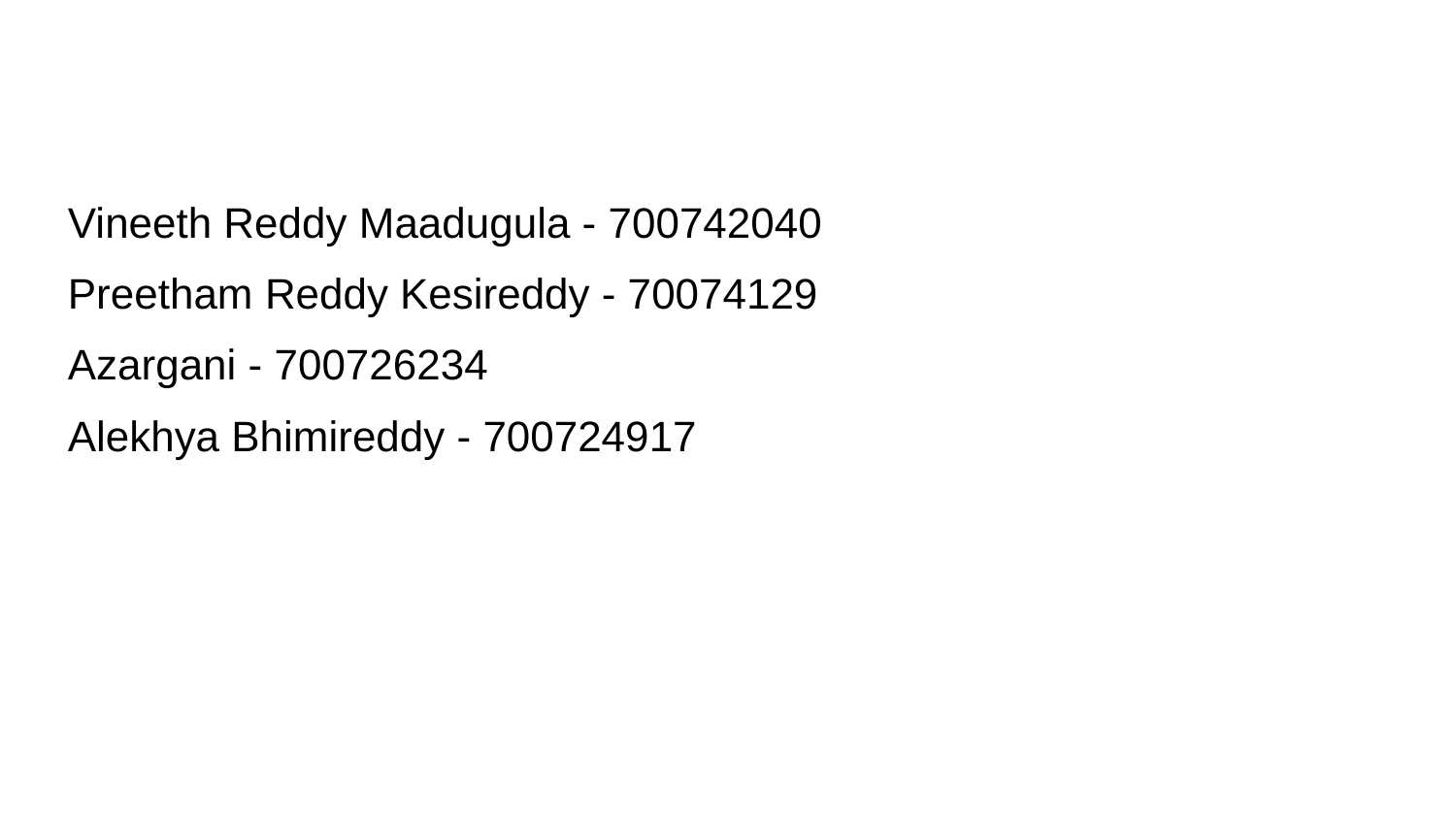

# Vineeth Reddy Maadugula - 700742040 Preetham Reddy Kesireddy - 70074129 Azargani - 700726234 Alekhya Bhimireddy - 700724917